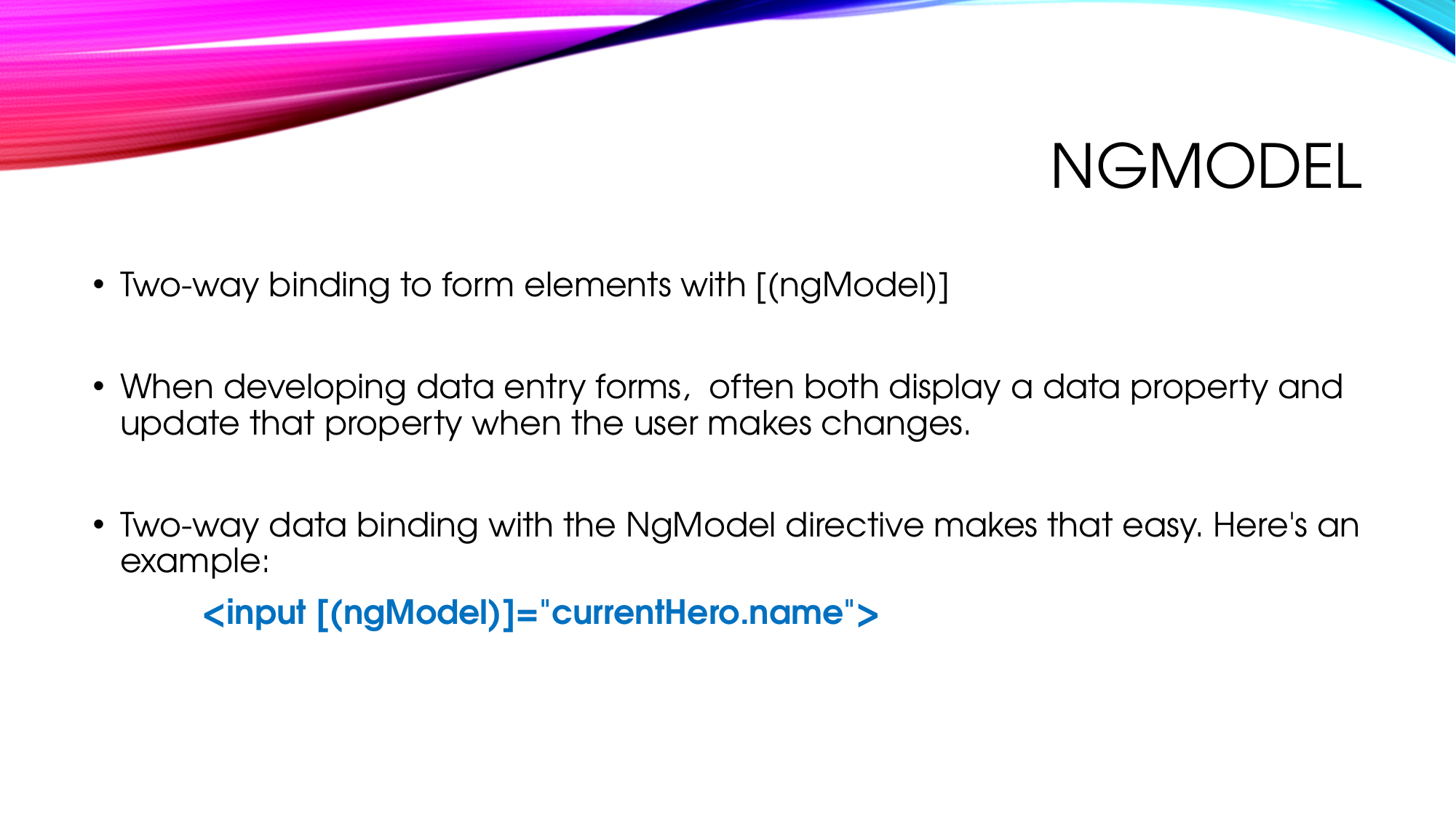

# NgModel
Two-way binding to form elements with [(ngModel)]

When developing data entry forms,  often both display a data property and update that property when the user makes changes.

Two-way data binding with the NgModel directive makes that easy. Here's an example:
	<input [(ngModel)]="currentHero.name">